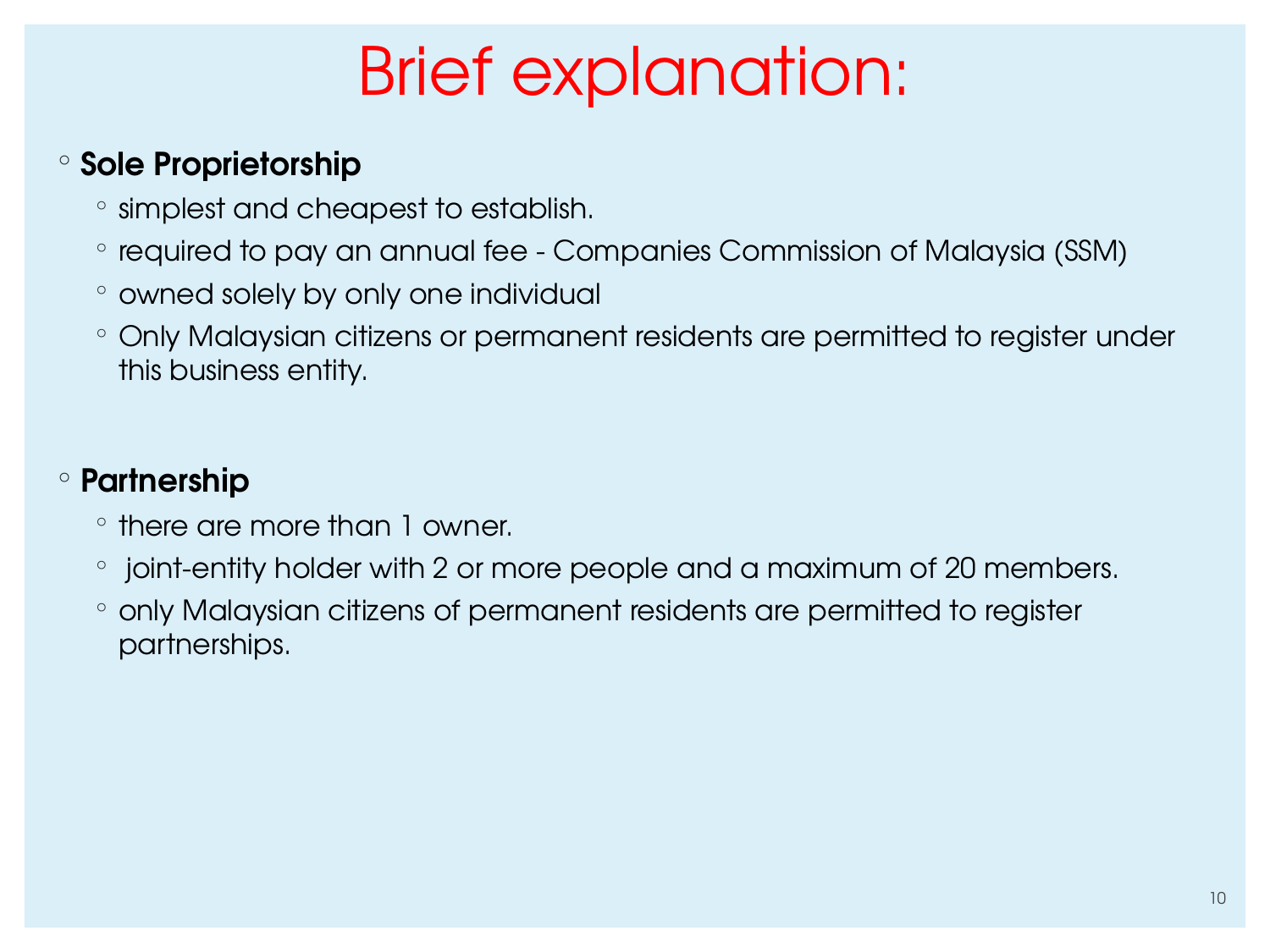

# Brief explanation:
Sole Proprietorship
simplest and cheapest to establish.
required to pay an annual fee - Companies Commission of Malaysia (SSM)
owned solely by only one individual
Only Malaysian citizens or permanent residents are permitted to register under this business entity.

Partnership
there are more than 1 owner.
 joint-entity holder with 2 or more people and a maximum of 20 members.
only Malaysian citizens of permanent residents are permitted to register partnerships.
10